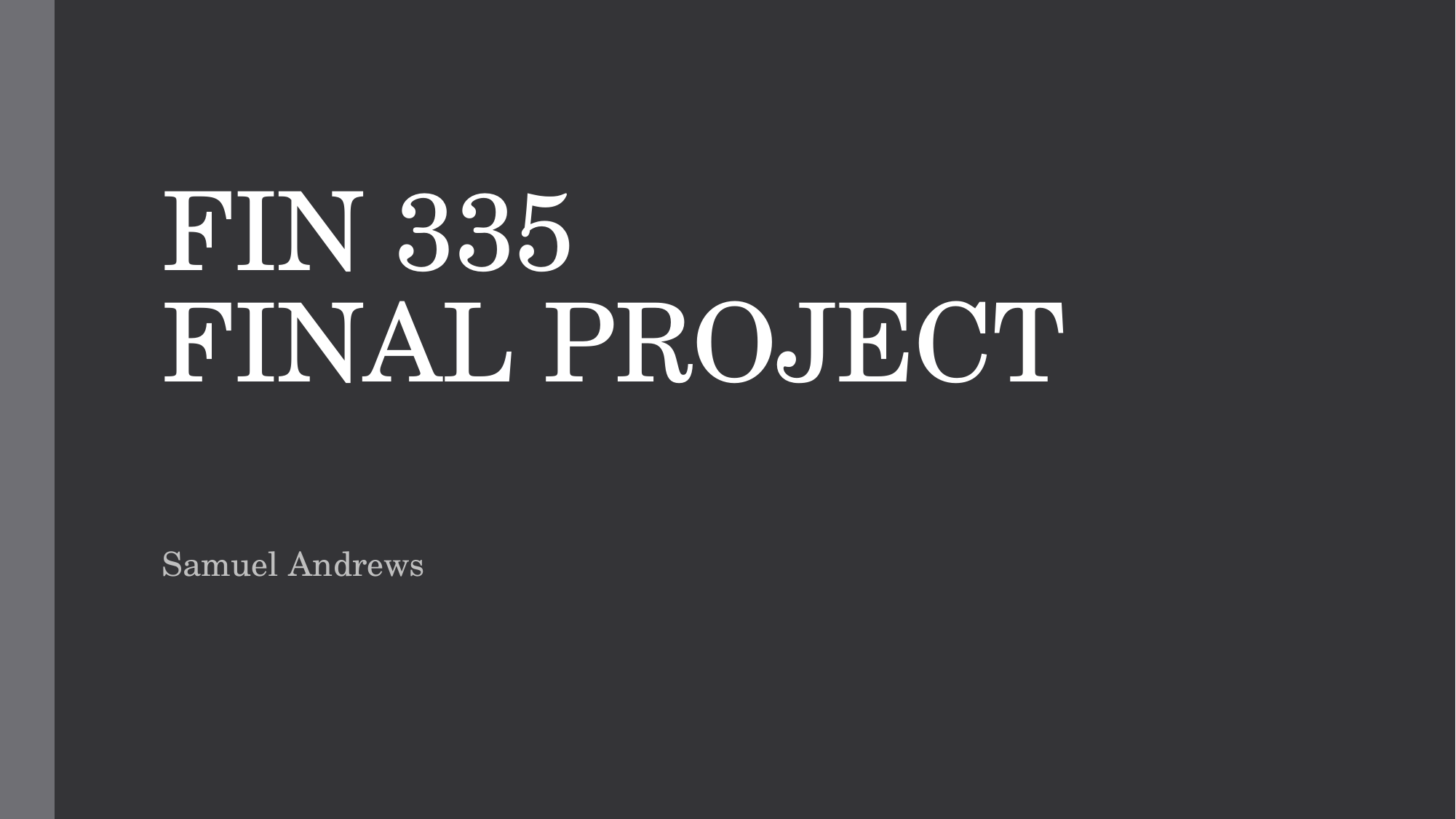

# FIN 335 FINAL PROJECT
Samuel Andrews